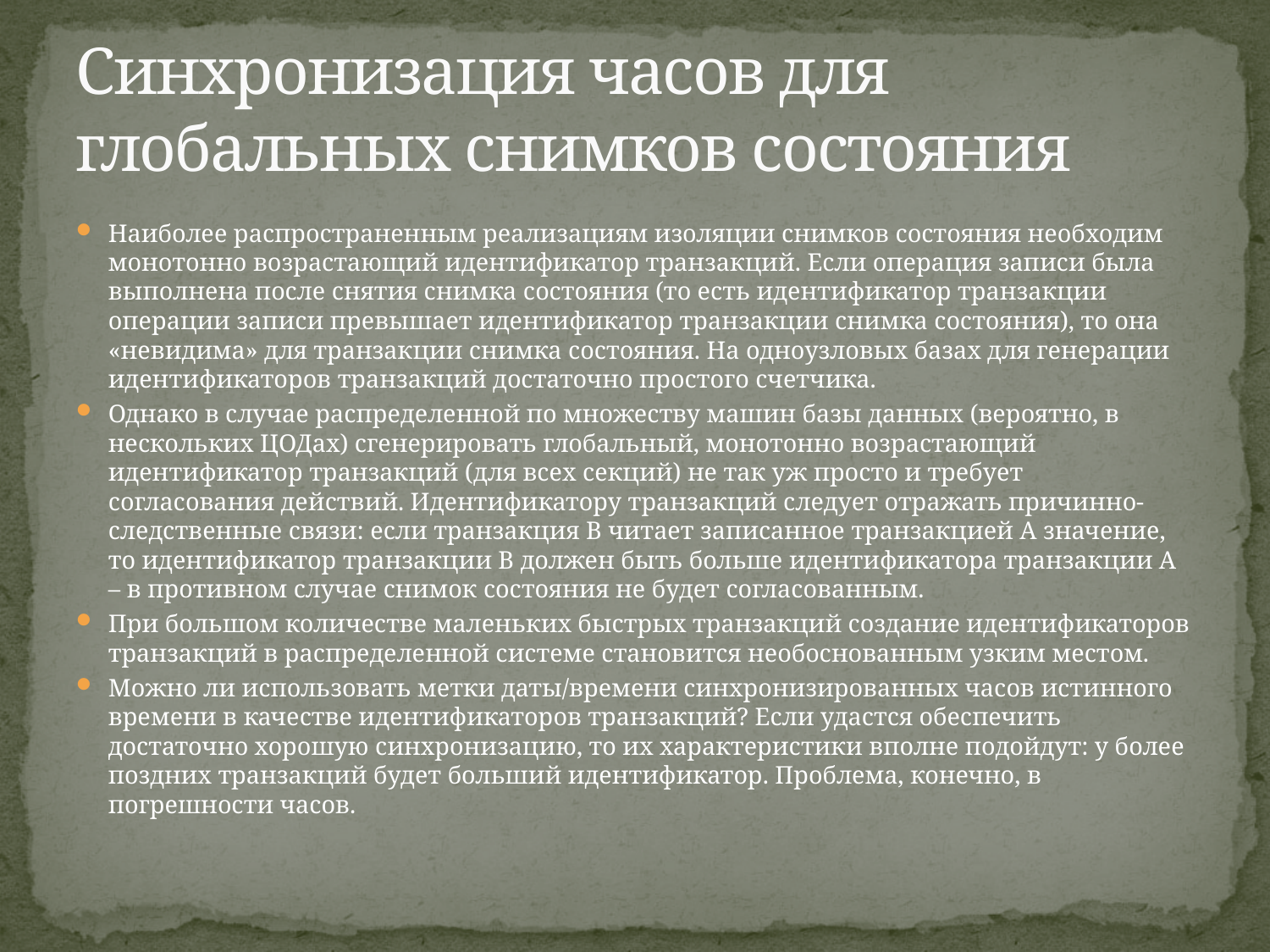

# Синхронизация часов для глобальных снимков состояния
Наиболее распространенным реализациям изоляции снимков состояния необходим монотонно возрастающий идентификатор транзакций. Если операция записи была выполнена после снятия снимка состояния (то есть идентификатор транзакции операции записи превышает идентификатор транзакции снимка состояния), то она «невидима» для транзакции снимка состояния. На одноузловых базах для генерации идентификаторов транзакций достаточно простого счетчика.
Однако в случае распределенной по множеству машин базы данных (вероятно, в нескольких ЦОДах) сгенерировать глобальный, монотонно возрастающий идентификатор транзакций (для всех секций) не так уж просто и требует согласования действий. Идентификатору транзакций следует отражать причинно-следственные связи: если транзакция B читает записанное транзакцией A значение, то идентификатор транзакции B должен быть больше идентификатора транзакции A – в противном случае снимок состояния не будет согласованным.
При большом количестве маленьких быстрых транзакций создание идентификаторов транзакций в распределенной системе становится необоснованным узким местом.
Можно ли использовать метки даты/времени синхронизированных часов истинного времени в качестве идентификаторов транзакций? Если удастся обеспечить достаточно хорошую синхронизацию, то их характеристики вполне подойдут: у более поздних транзакций будет больший идентификатор. Проблема, конечно, в погрешности часов.